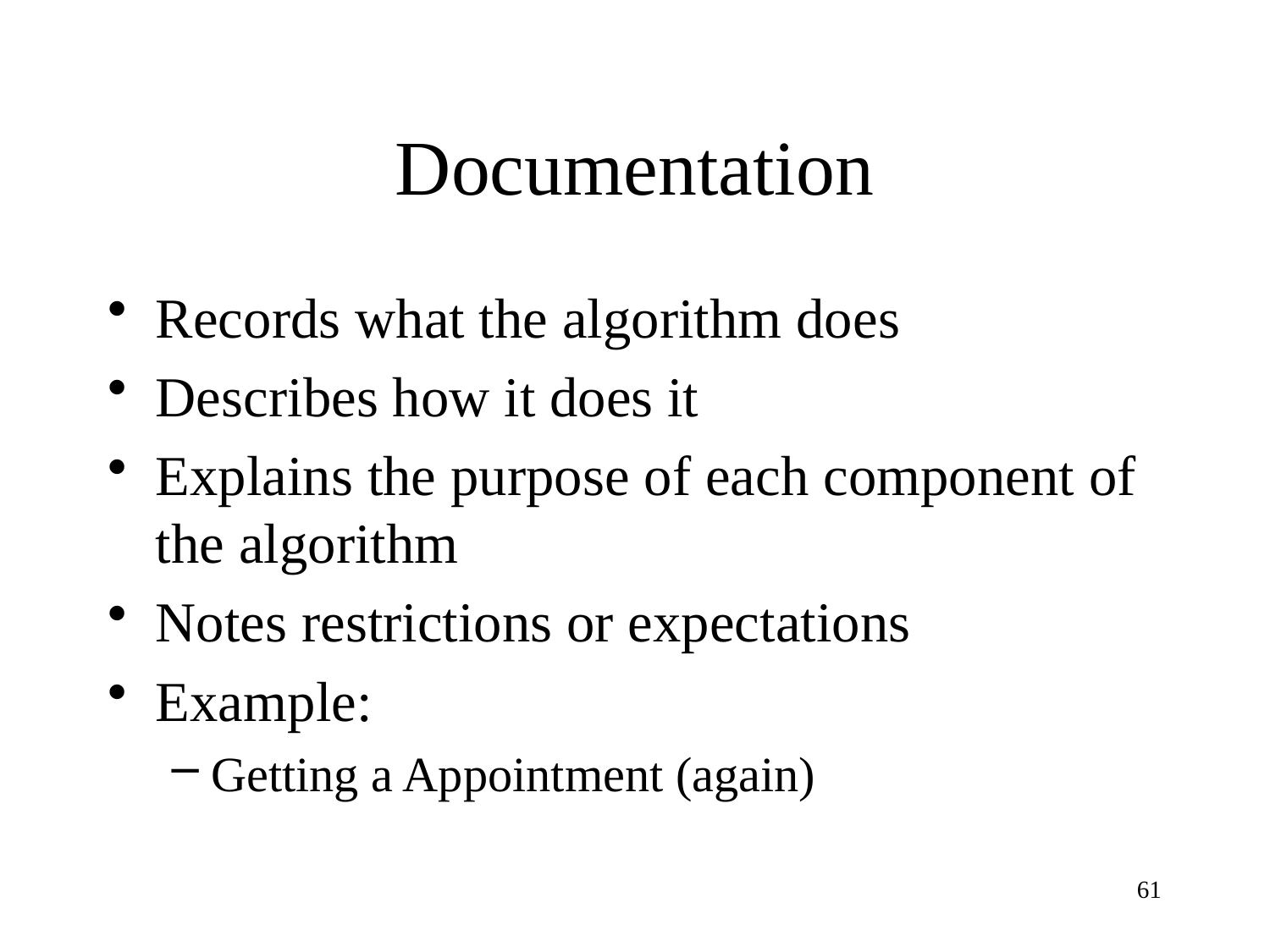

# Documentation
Records what the algorithm does
Describes how it does it
Explains the purpose of each component of the algorithm
Notes restrictions or expectations
Example:
Getting a Appointment (again)
61